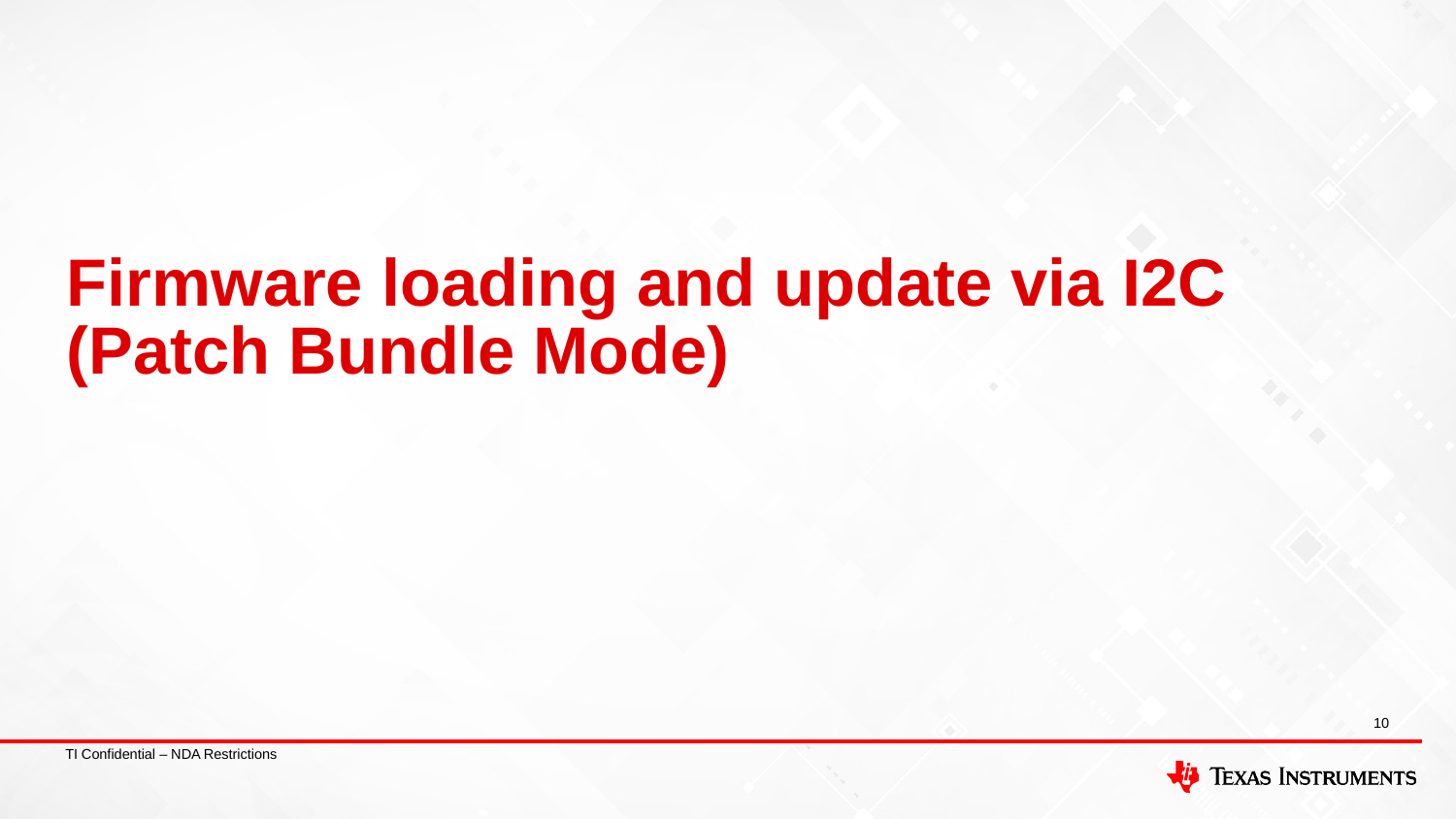

# Firmware loading and update via I2C (Patch Bundle Mode)

10